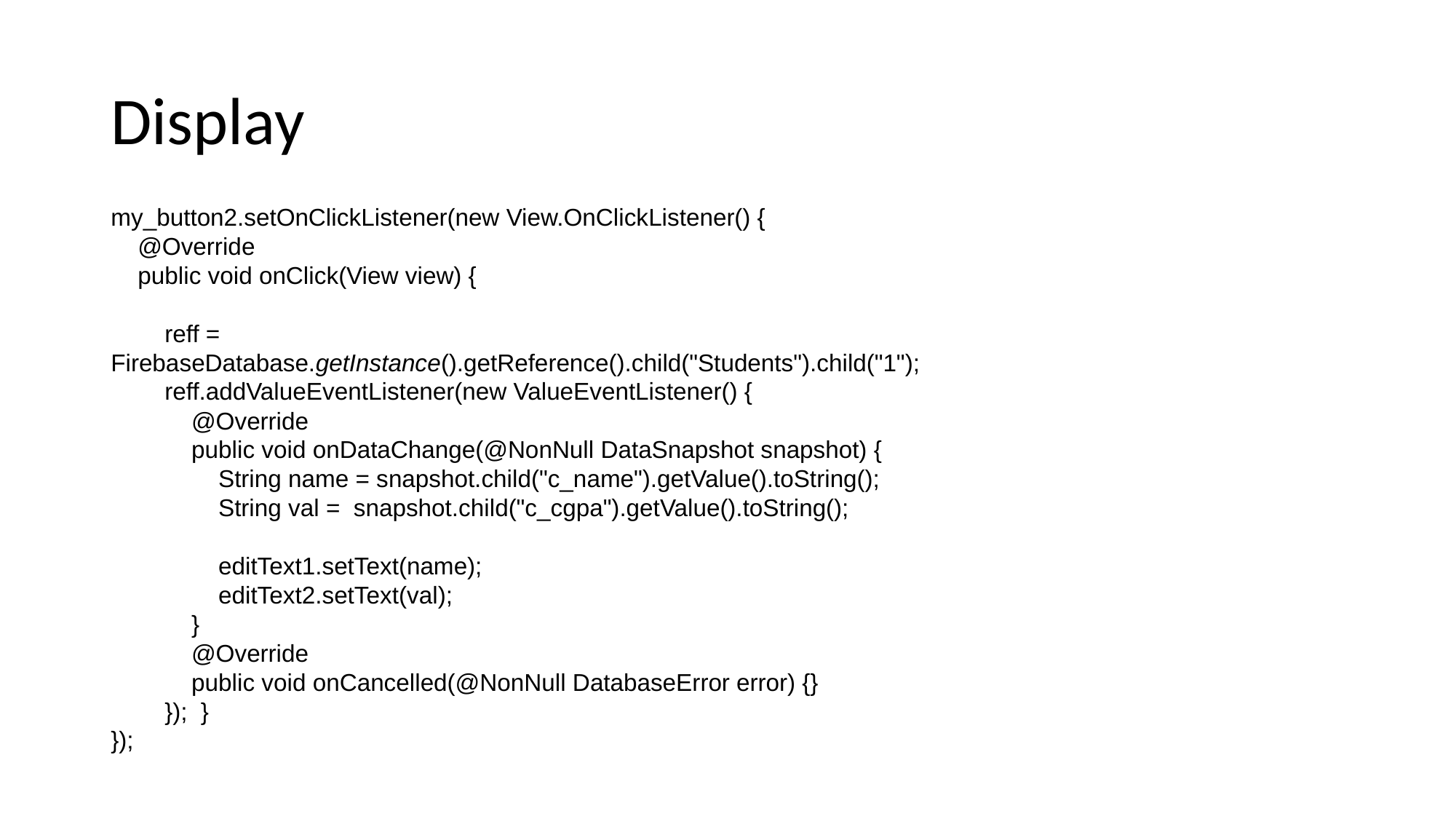

# Display
my_button2.setOnClickListener(new View.OnClickListener() {
    @Override
    public void onClick(View view) {
        reff = FirebaseDatabase.getInstance().getReference().child("Students").child("1");
        reff.addValueEventListener(new ValueEventListener() {
            @Override
            public void onDataChange(@NonNull DataSnapshot snapshot) {
                String name = snapshot.child("c_name").getValue().toString();
                String val =  snapshot.child("c_cgpa").getValue().toString();
                editText1.setText(name);
                editText2.setText(val);
            }
            @Override
            public void onCancelled(@NonNull DatabaseError error) {}
        });  }
});